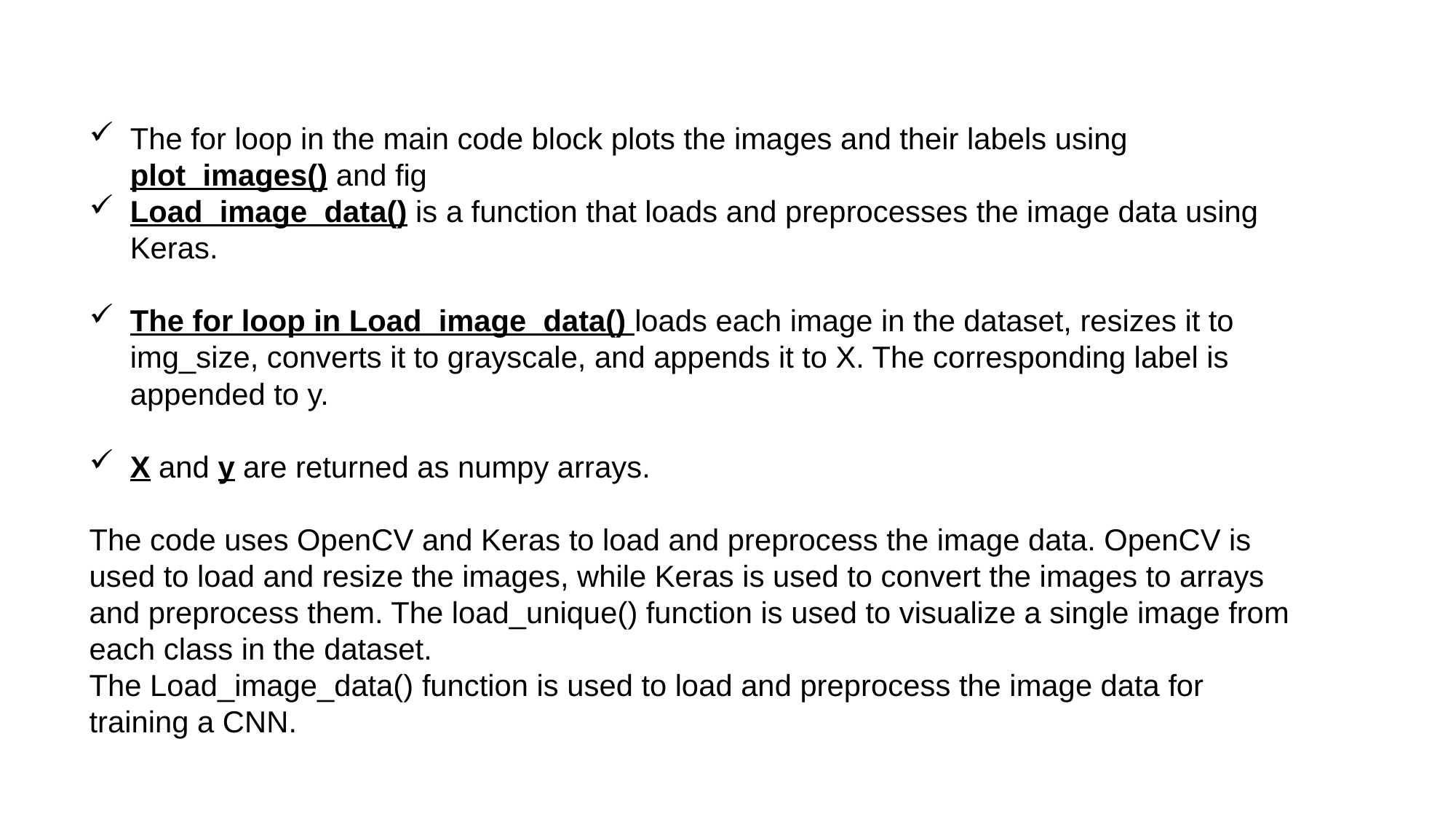

The for loop in the main code block plots the images and their labels using plot_images() and fig
Load_image_data() is a function that loads and preprocesses the image data using Keras.

The for loop in Load_image_data() loads each image in the dataset, resizes it to img_size, converts it to grayscale, and appends it to X. The corresponding label is appended to y.

X and y are returned as numpy arrays.

The code uses OpenCV and Keras to load and preprocess the image data. OpenCV is used to load and resize the images, while Keras is used to convert the images to arrays and preprocess them. The load_unique() function is used to visualize a single image from each class in the dataset.
The Load_image_data() function is used to load and preprocess the image data for training a CNN.